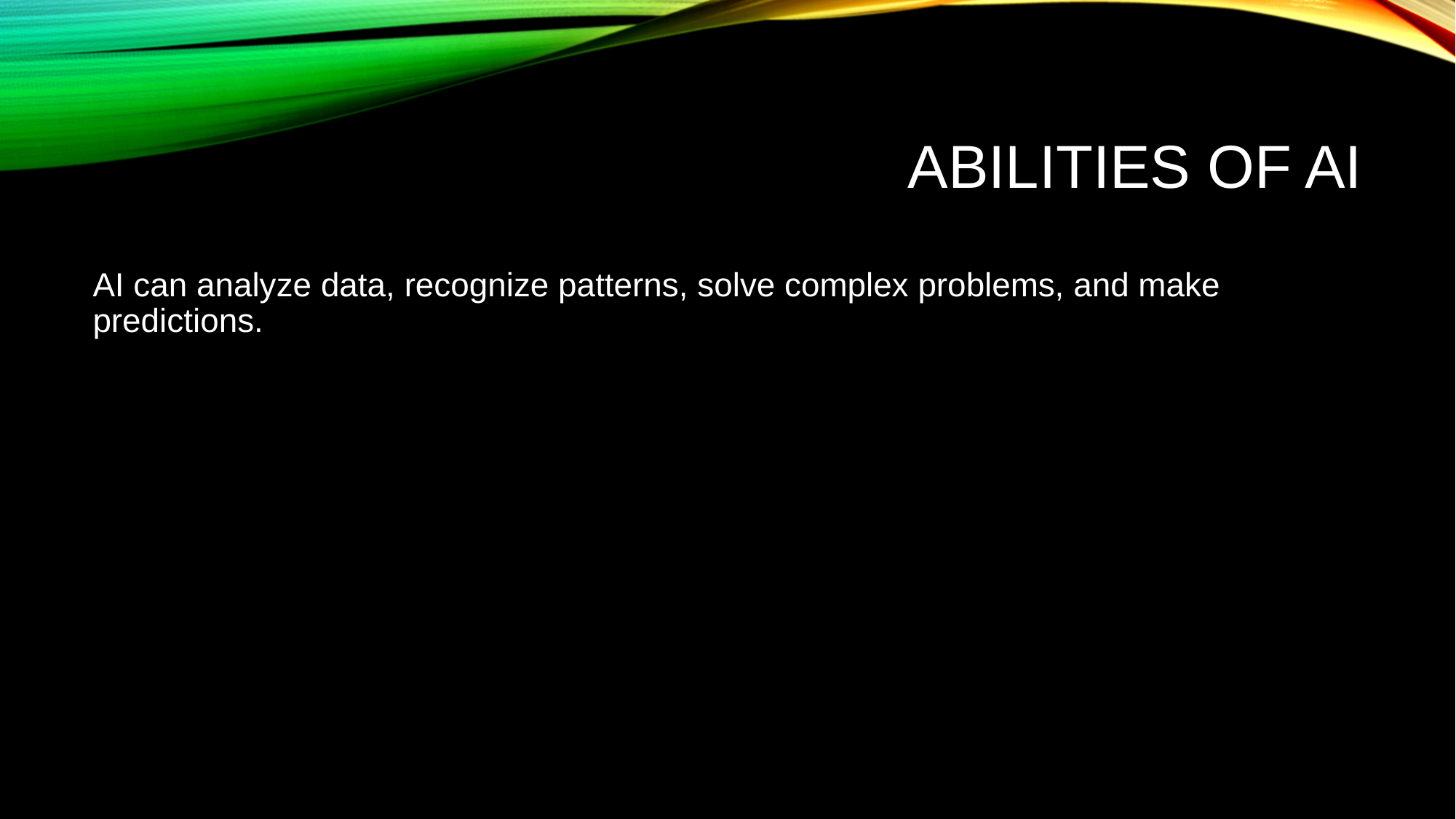

# Abilities of AI
AI can analyze data, recognize patterns, solve complex problems, and make predictions.